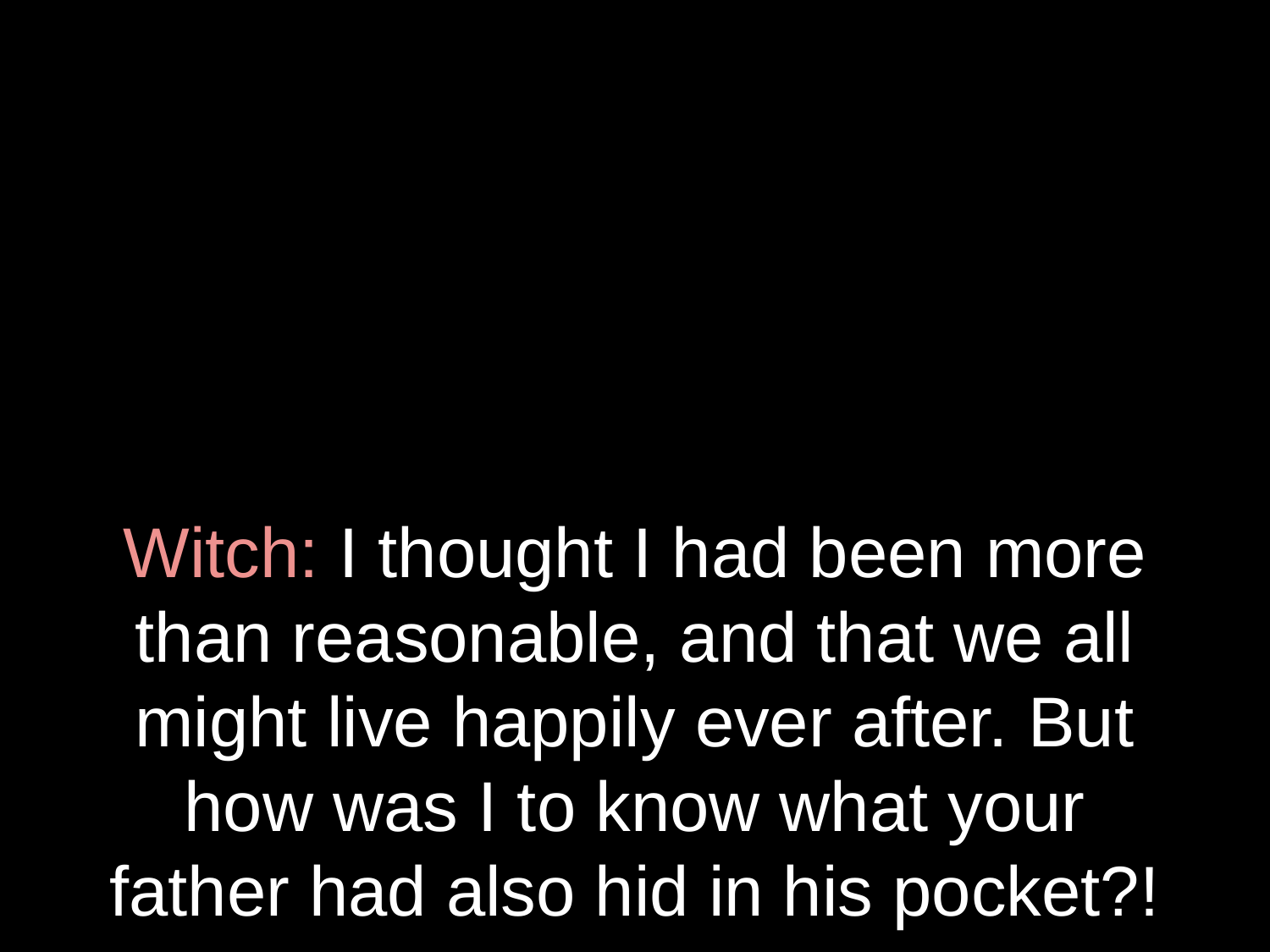

# Witch: I thought I had been more than reasonable, and that we all might live happily ever after. But how was I to know what your father had also hid in his pocket?!